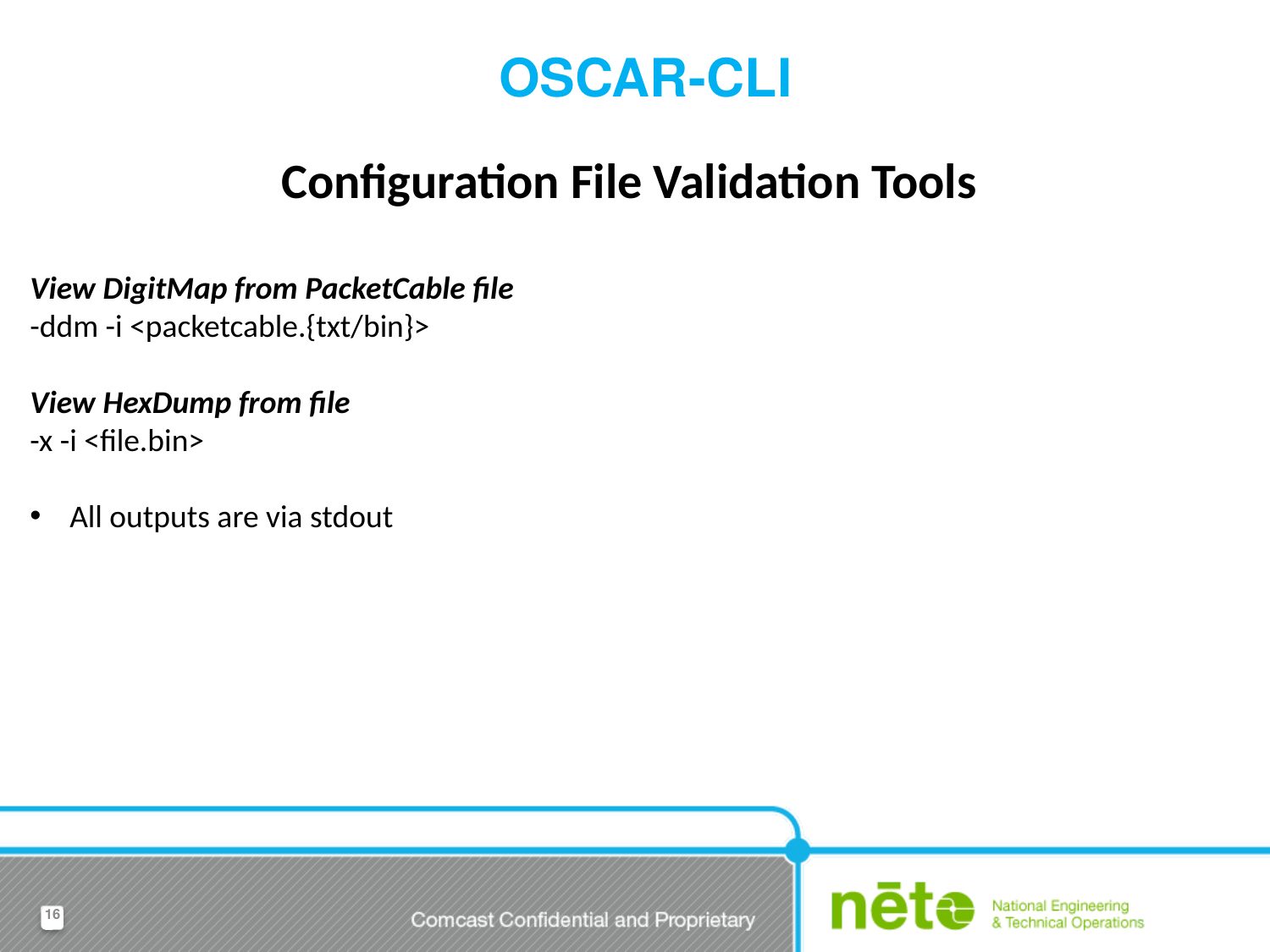

# OSCAR-CLI
Configuration File Validation Tools

View DigitMap from PacketCable file
-ddm -i <packetcable.{txt/bin}>

View HexDump from file
-x -i <file.bin>

All outputs are via stdout